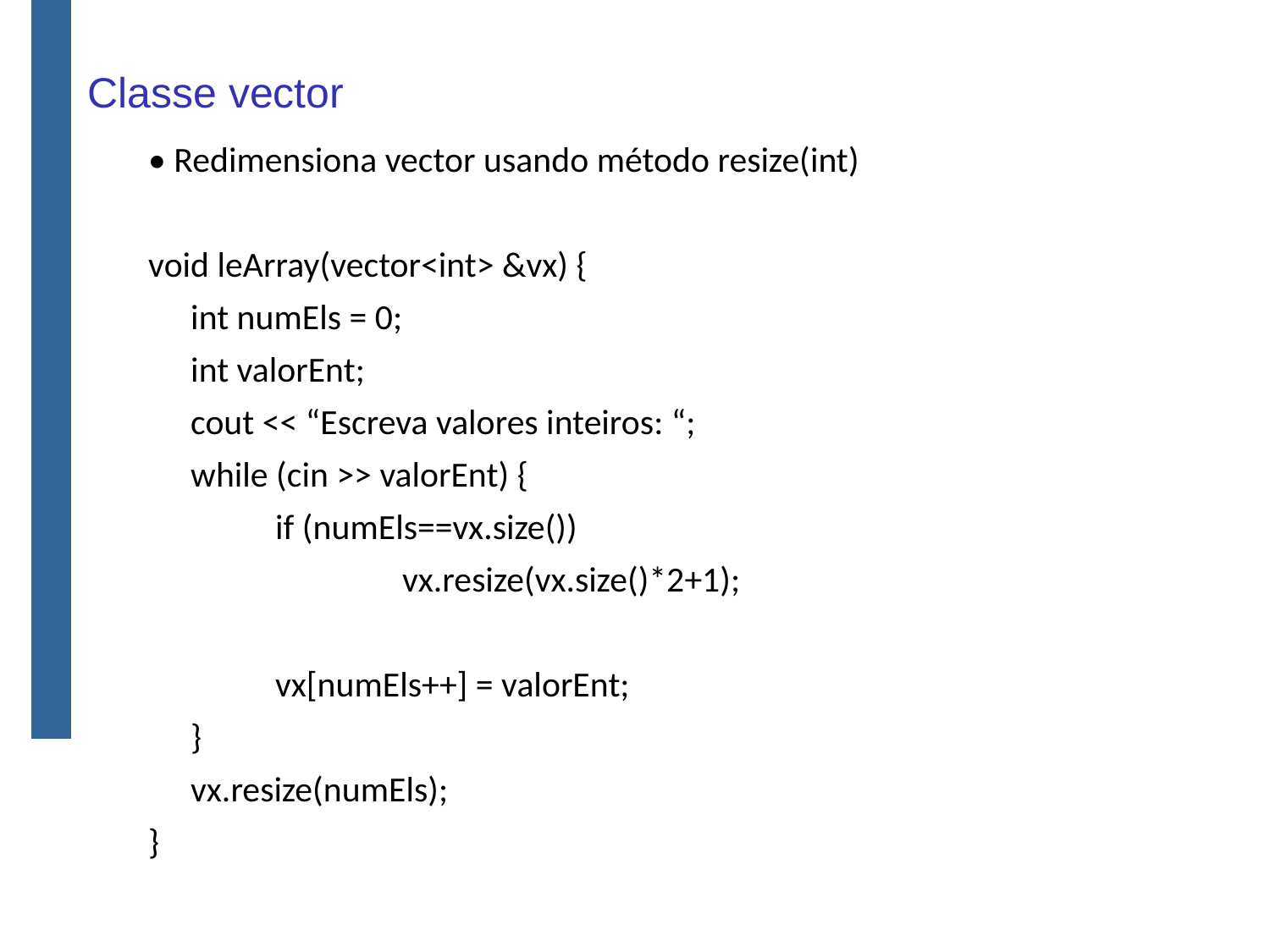

# Classe vector
• Redimensiona vector usando método resize(int)

void leArray(vector<int> &vx) {
	int numEls = 0;
	int valorEnt;
	cout << “Escreva valores inteiros: “;
	while (cin >> valorEnt) {
		if (numEls==vx.size())
			vx.resize(vx.size()*2+1);

		vx[numEls++] = valorEnt;
	}
	vx.resize(numEls);
}